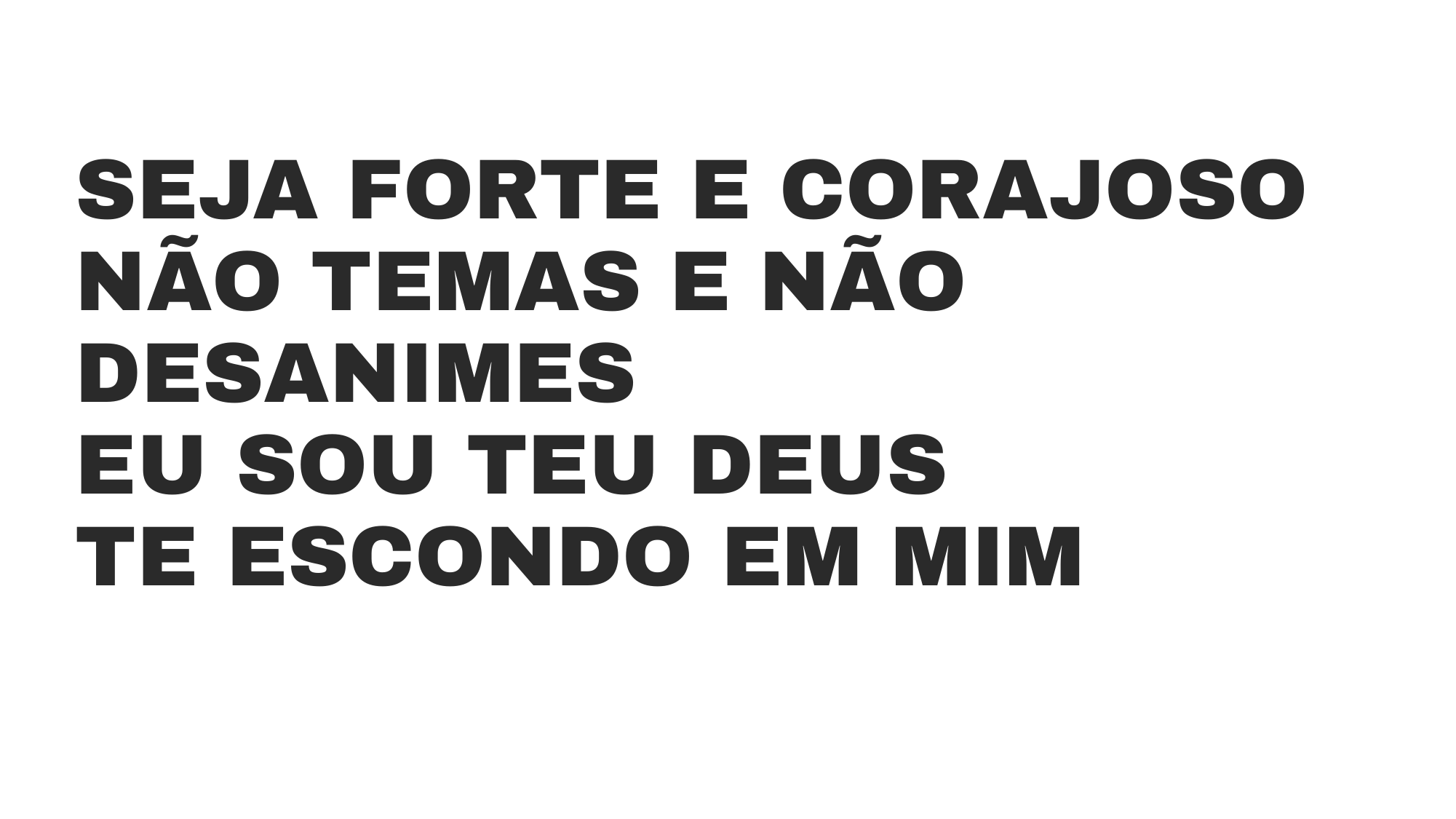

SEJA FORTE E CORAJOSO
NÃO TEMAS E NÃO DESANIMES
EU SOU TEU DEUS
TE ESCONDO EM MIM